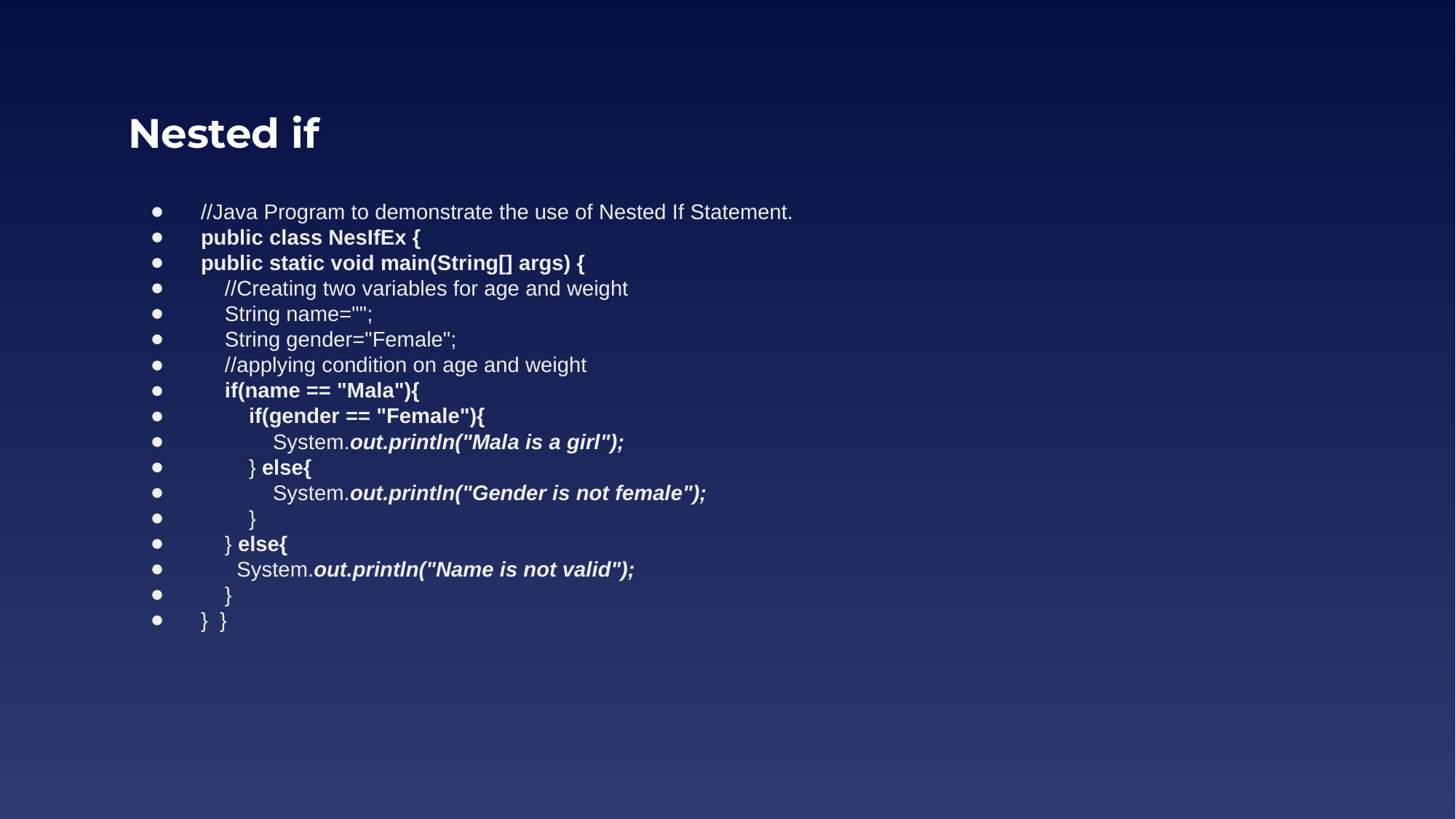

# Nested if
//Java Program to demonstrate the use of Nested If Statement.
public class NesIfEx {
public static void main(String[] args) {
    //Creating two variables for age and weight
    String name="";
    String gender="Female";
    //applying condition on age and weight
    if(name == "Mala"){
        if(gender == "Female"){
            System.out.println("Mala is a girl");
        } else{
            System.out.println("Gender is not female");
        }
    } else{
      System.out.println("Name is not valid");
    }
}  }